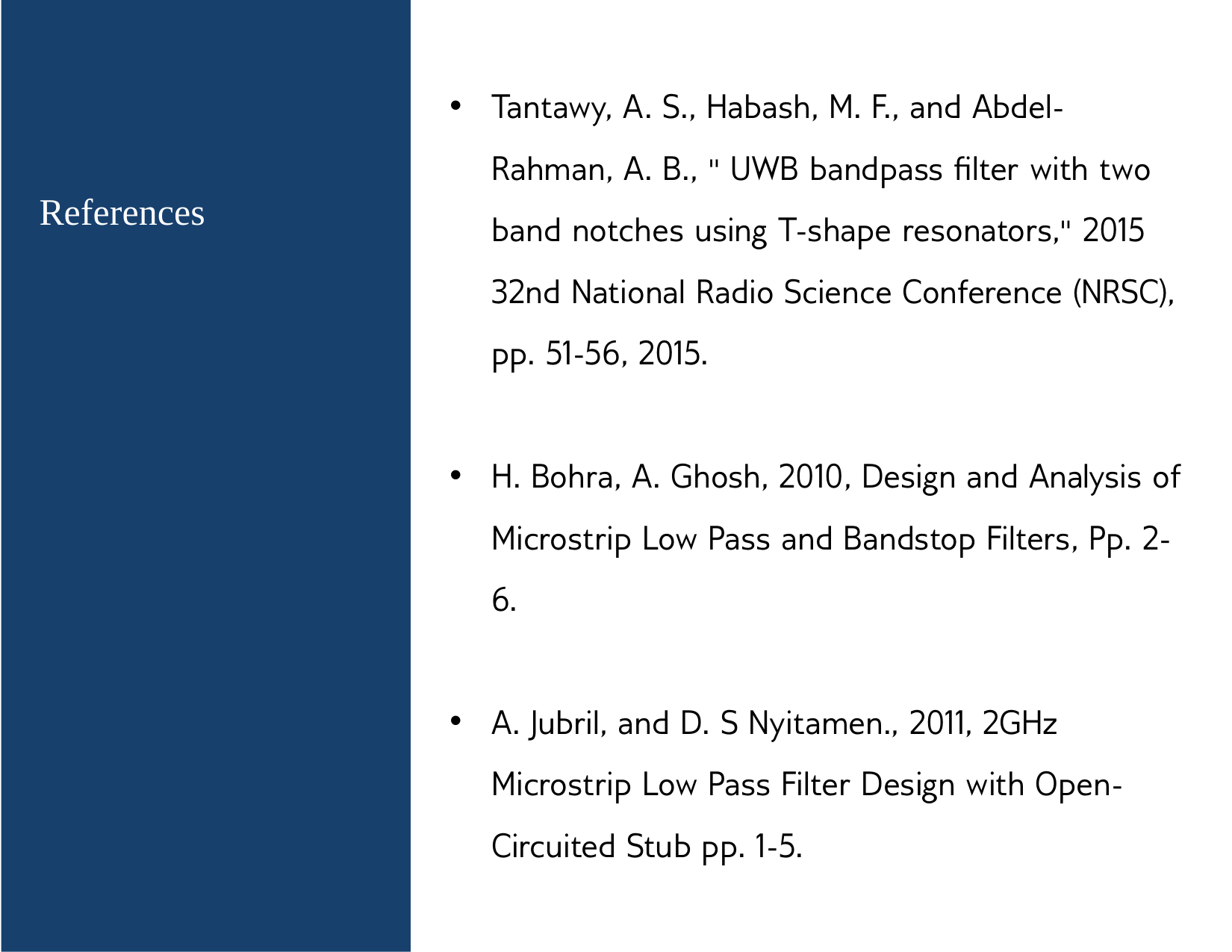

Tantawy, A. S., Habash, M. F., and Abdel- Rahman, A. B., " UWB bandpass filter with two band notches using T-shape resonators," 2015 32nd National Radio Science Conference (NRSC), pp. 51-56, 2015.

H. Bohra, A. Ghosh, 2010, Design and Analysis of Microstrip Low Pass and Bandstop Filters, Pp. 2-6.

A. Jubril, and D. S Nyitamen., 2011, 2GHz Microstrip Low Pass Filter Design with Open-Circuited Stub pp. 1-5.

References